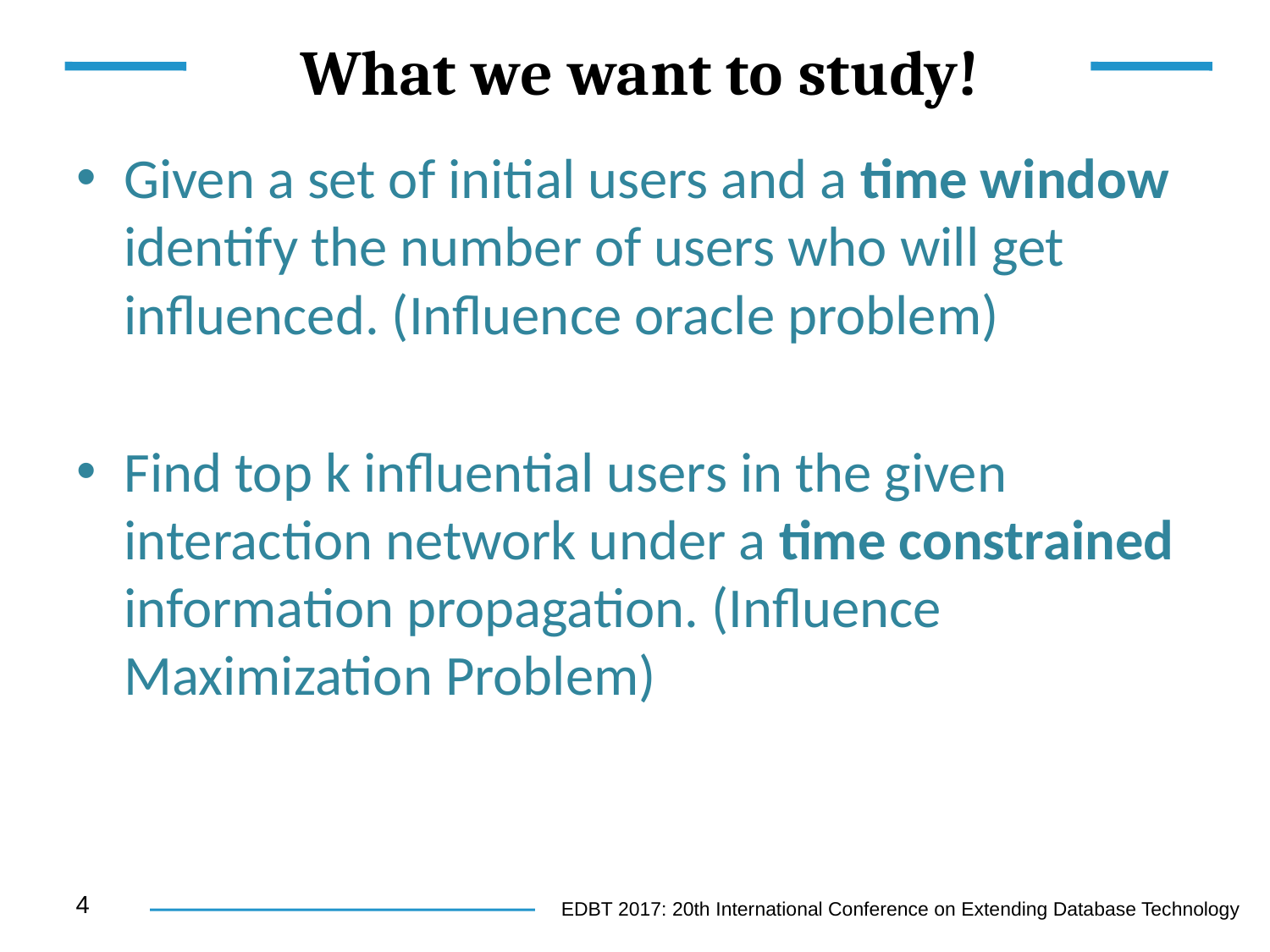

# What we want to study!
Given a set of initial users and a time window identify the number of users who will get influenced. (Influence oracle problem)

Find top k influential users in the given interaction network under a time constrained information propagation. (Influence Maximization Problem)
4